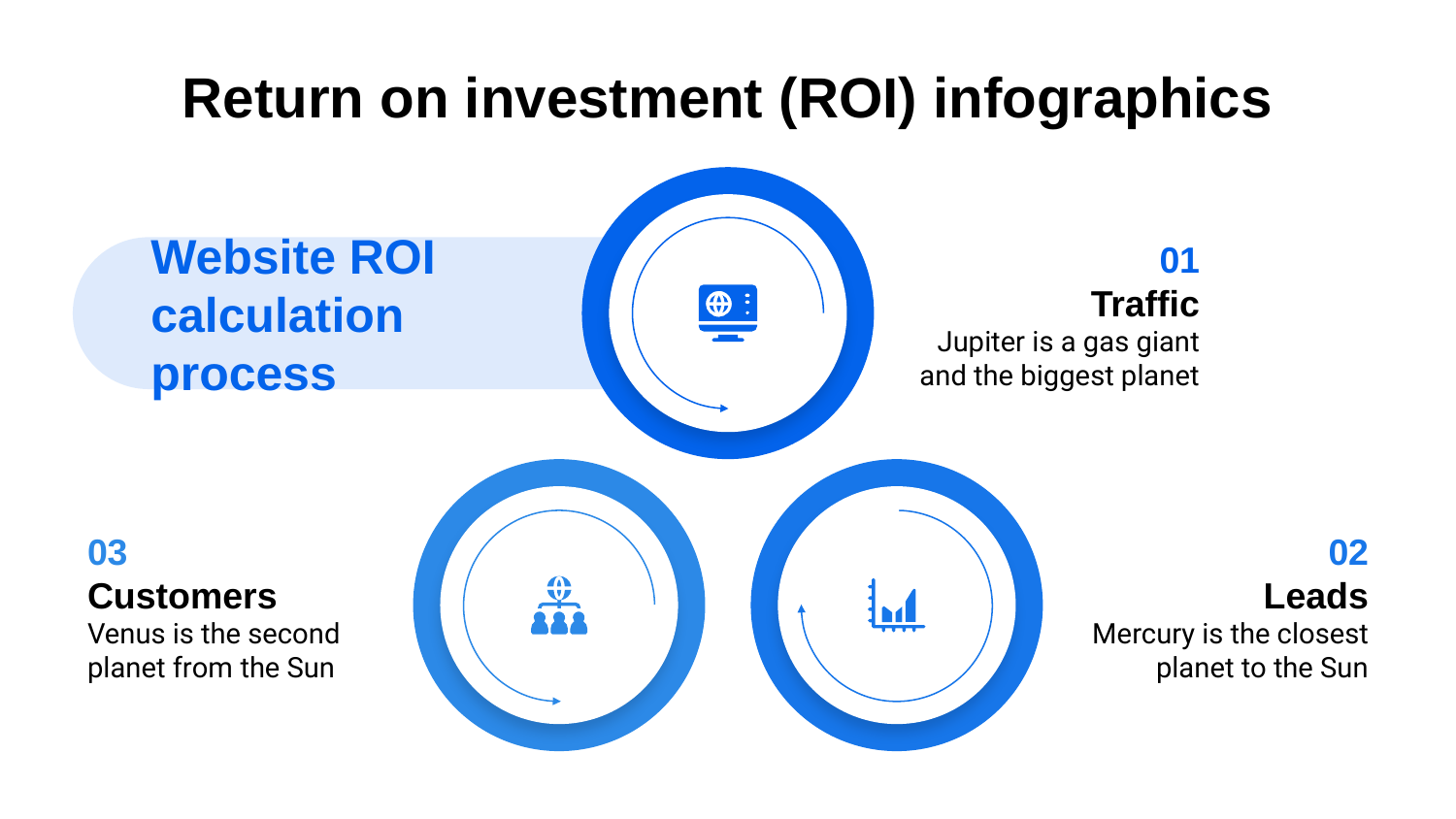

# Return on investment (ROI) infographics

01
Traffic
Jupiter is a gas giant and the biggest planet
Website ROI calculation process

03
Customers
Venus is the second planet from the Sun
02
Leads
Mercury is the closest planet to the Sun